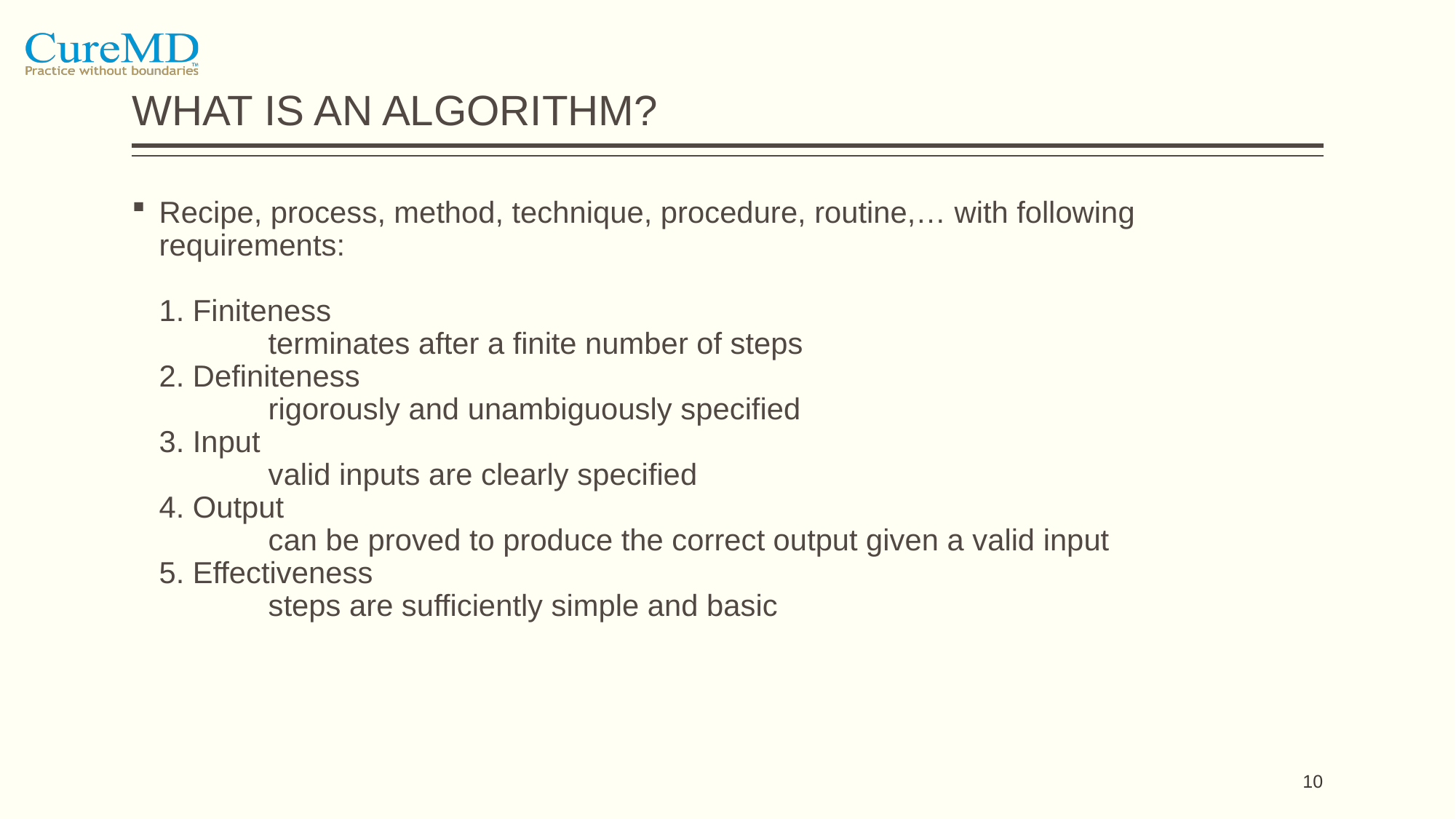

# WHAT IS AN ALGORITHM?
Recipe, process, method, technique, procedure, routine,… with following requirements:
1. Finiteness
	terminates after a finite number of steps
2. Definiteness
	rigorously and unambiguously specified
3. Input
	valid inputs are clearly specified
4. Output
	can be proved to produce the correct output given a valid input
5. Effectiveness
	steps are sufficiently simple and basic
10